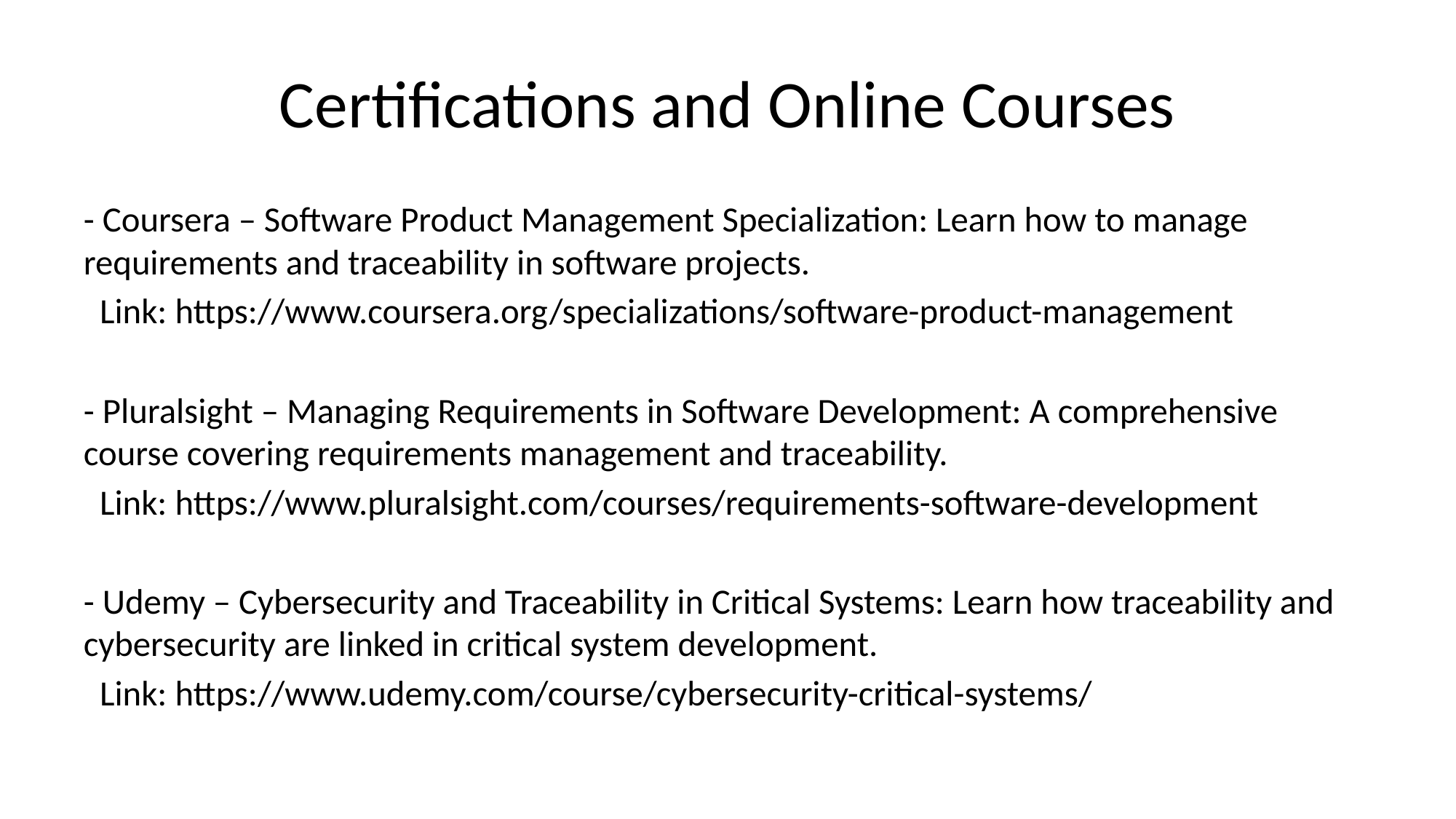

# Certifications and Online Courses
- Coursera – Software Product Management Specialization: Learn how to manage requirements and traceability in software projects.
  Link: https://www.coursera.org/specializations/software-product-management

- Pluralsight – Managing Requirements in Software Development: A comprehensive course covering requirements management and traceability.
  Link: https://www.pluralsight.com/courses/requirements-software-development

- Udemy – Cybersecurity and Traceability in Critical Systems: Learn how traceability and cybersecurity are linked in critical system development.
  Link: https://www.udemy.com/course/cybersecurity-critical-systems/